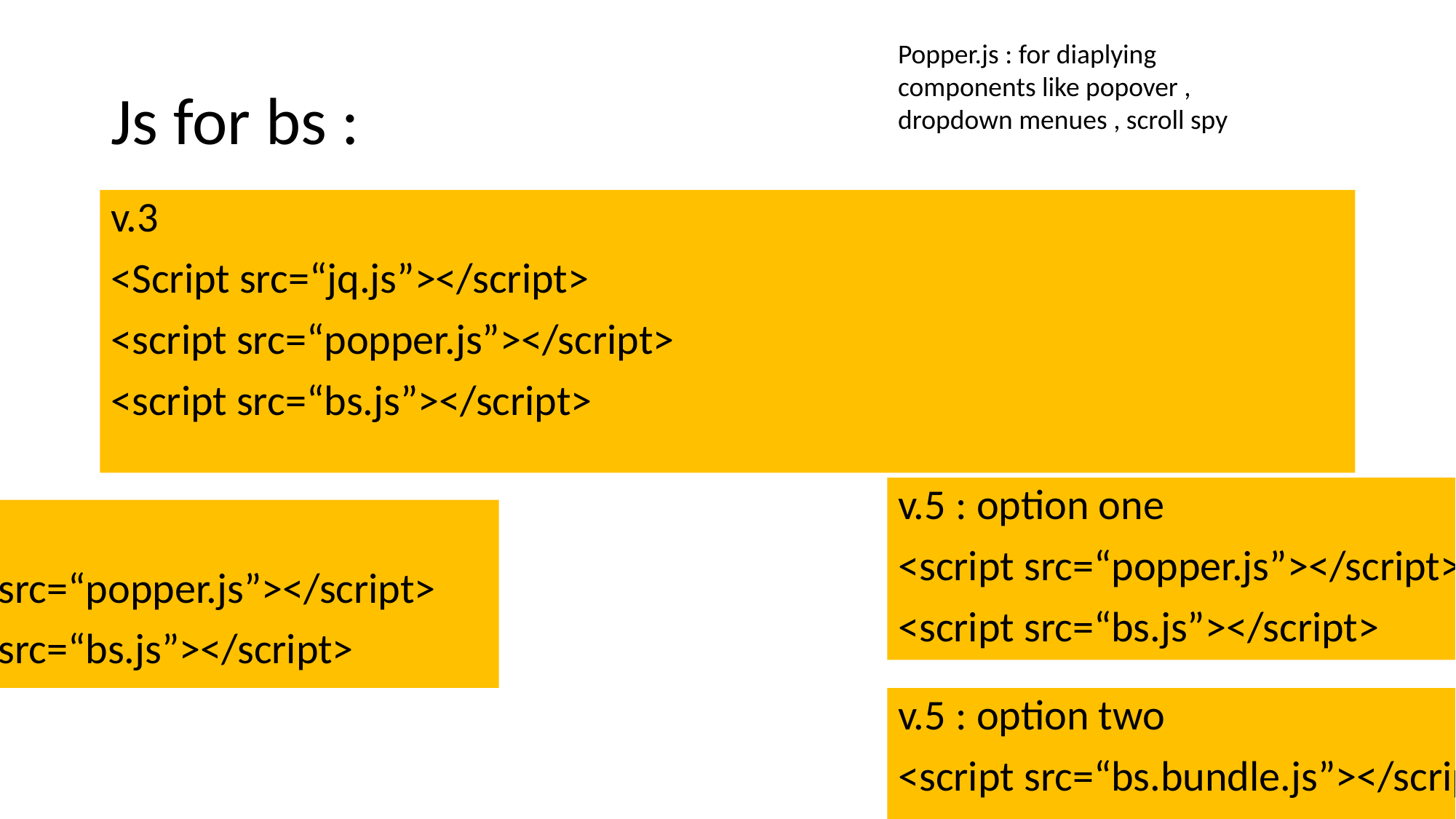

Popper.js : for diaplying components like popover , dropdown menues , scroll spy
# Js for bs :
v.3
<Script src=“jq.js”></script>
<script src=“popper.js”></script>
<script src=“bs.js”></script>
v.5 : option one
<script src=“popper.js”></script>
<script src=“bs.js”></script>
v.4
<script src=“popper.js”></script>
<script src=“bs.js”></script>
v.5 : option two
<script src=“bs.bundle.js”></script>